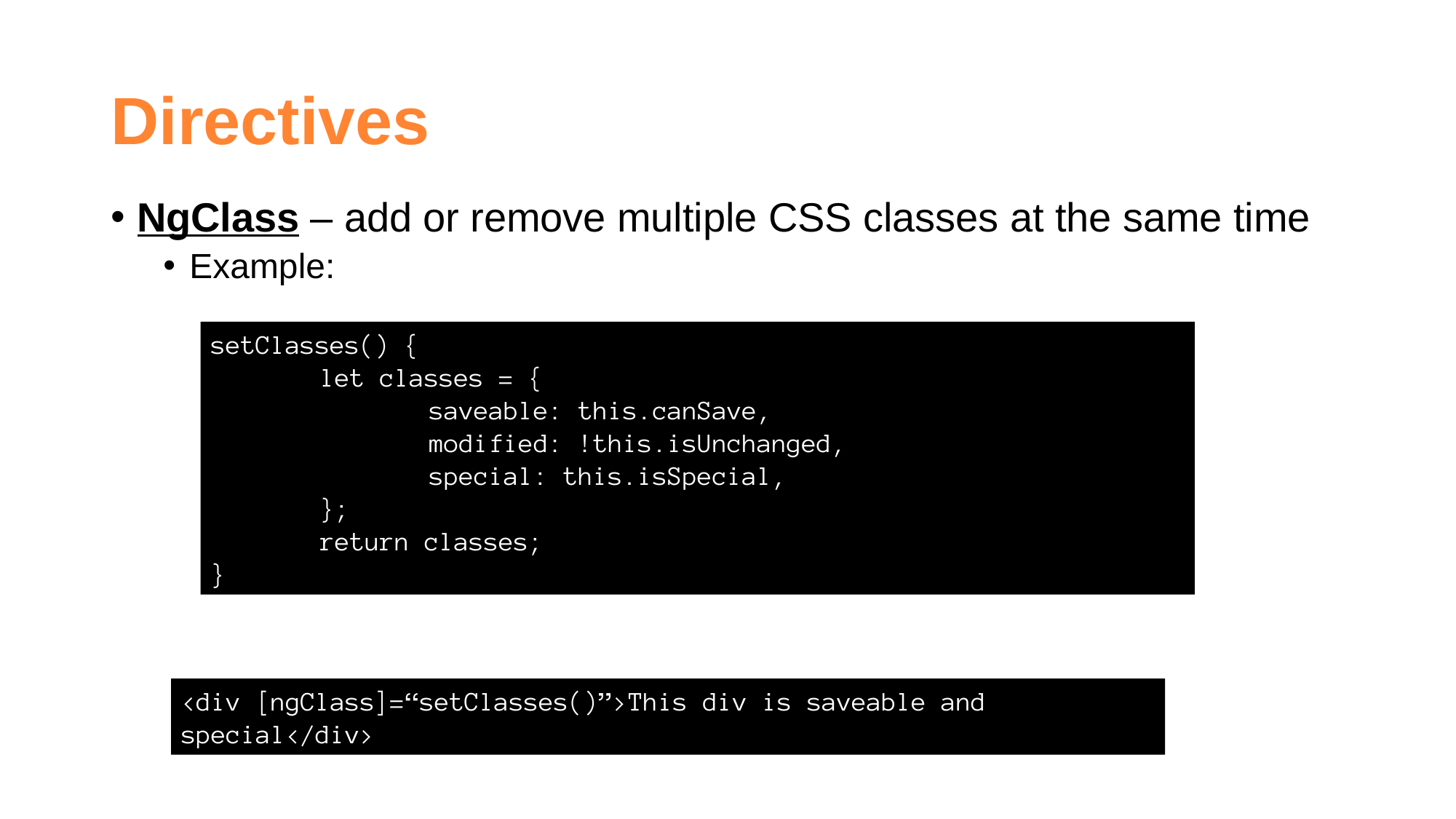

# Directives
NgClass – add or remove multiple CSS classes at the same time
Example:
setClasses() {
	let classes = {
		saveable: this.canSave,
		modified: !this.isUnchanged,
		special: this.isSpecial,
	};
	return classes;
}
<div [ngClass]=“setClasses()”>This div is saveable and special</div>